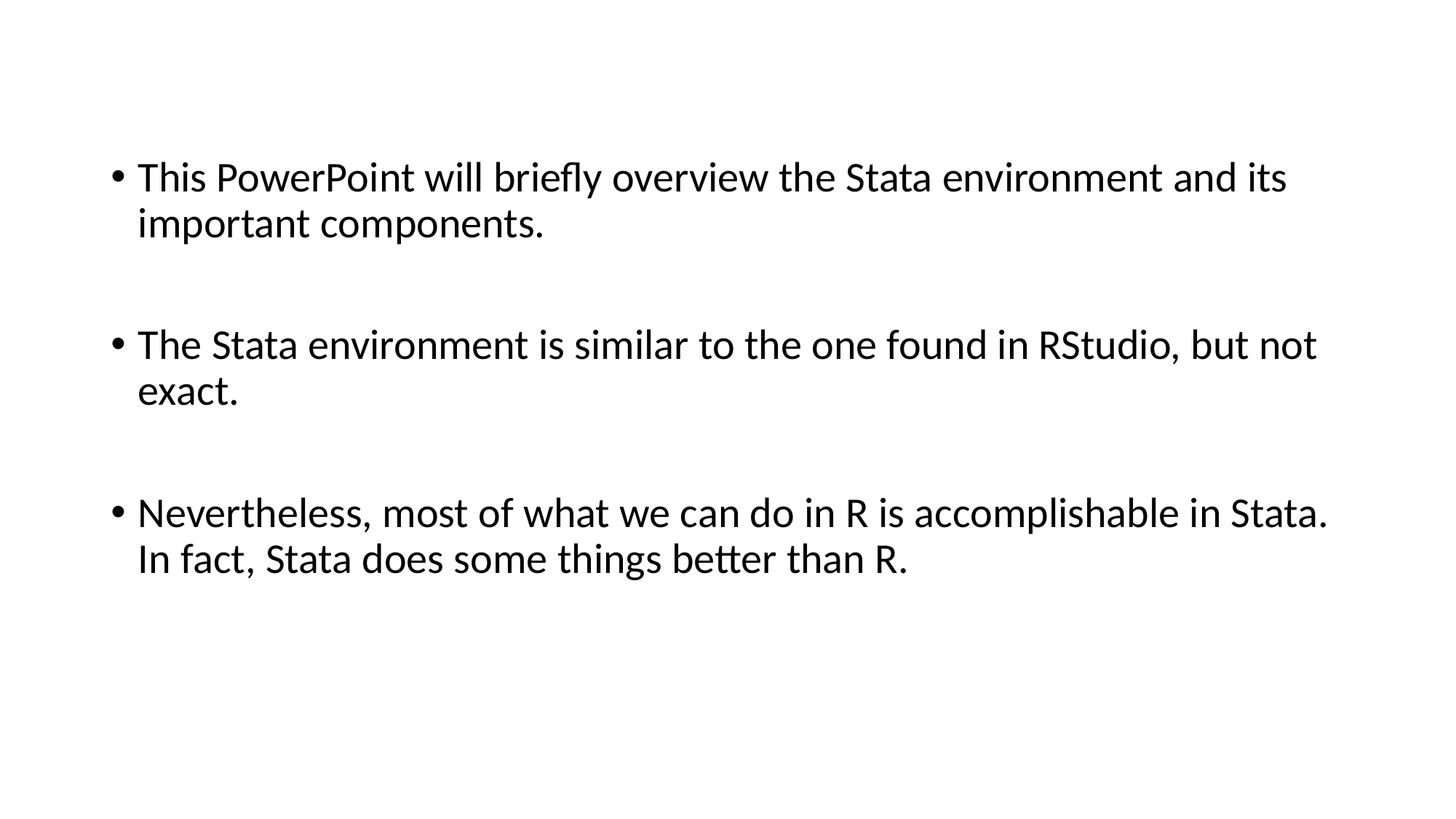

This PowerPoint will briefly overview the Stata environment and its important components.

The Stata environment is similar to the one found in RStudio, but not exact.

Nevertheless, most of what we can do in R is accomplishable in Stata. In fact, Stata does some things better than R.